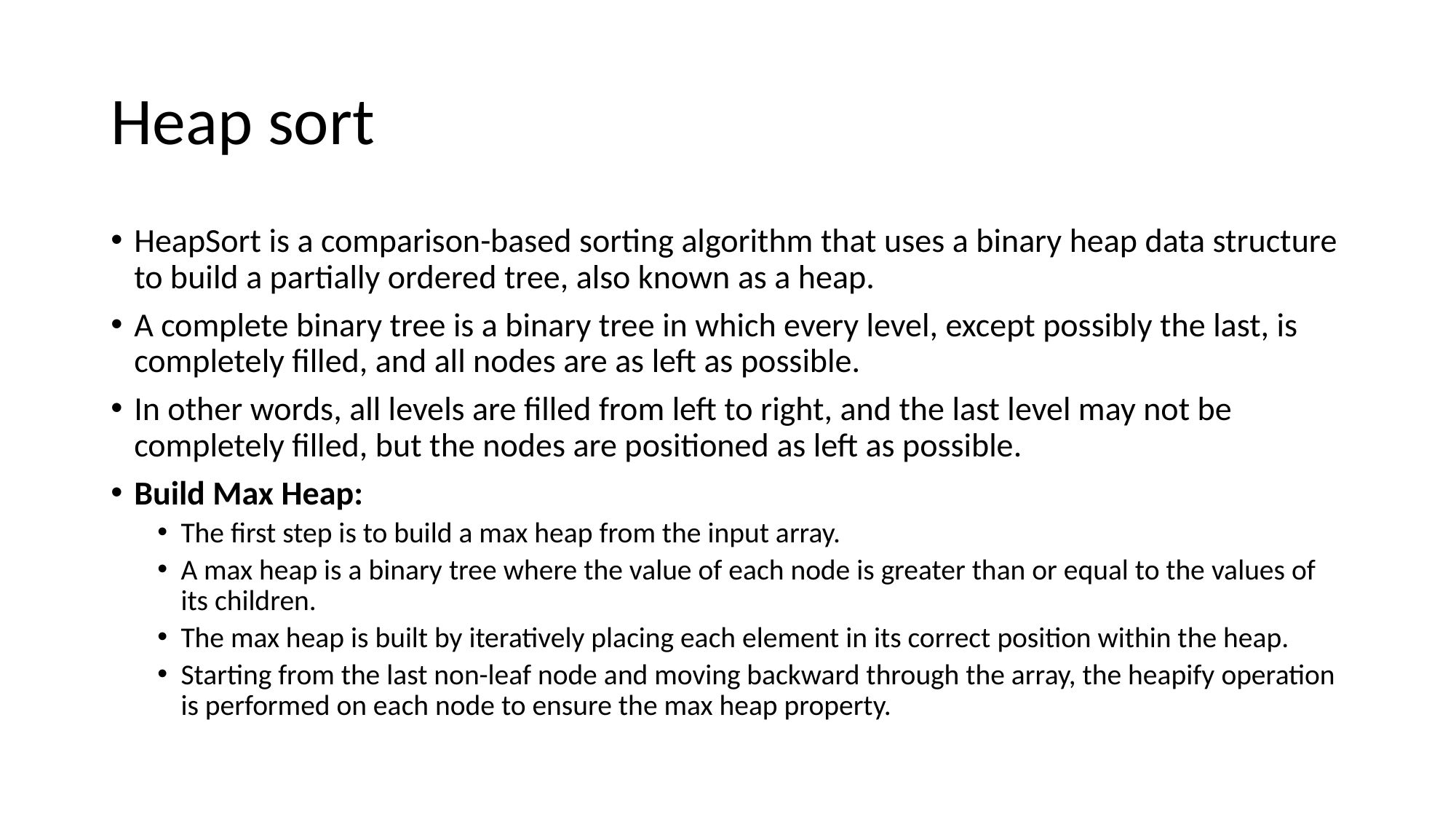

# Heap sort
HeapSort is a comparison-based sorting algorithm that uses a binary heap data structure to build a partially ordered tree, also known as a heap.
A complete binary tree is a binary tree in which every level, except possibly the last, is completely filled, and all nodes are as left as possible.
In other words, all levels are filled from left to right, and the last level may not be completely filled, but the nodes are positioned as left as possible.
Build Max Heap:
The first step is to build a max heap from the input array.
A max heap is a binary tree where the value of each node is greater than or equal to the values of its children.
The max heap is built by iteratively placing each element in its correct position within the heap.
Starting from the last non-leaf node and moving backward through the array, the heapify operation is performed on each node to ensure the max heap property.